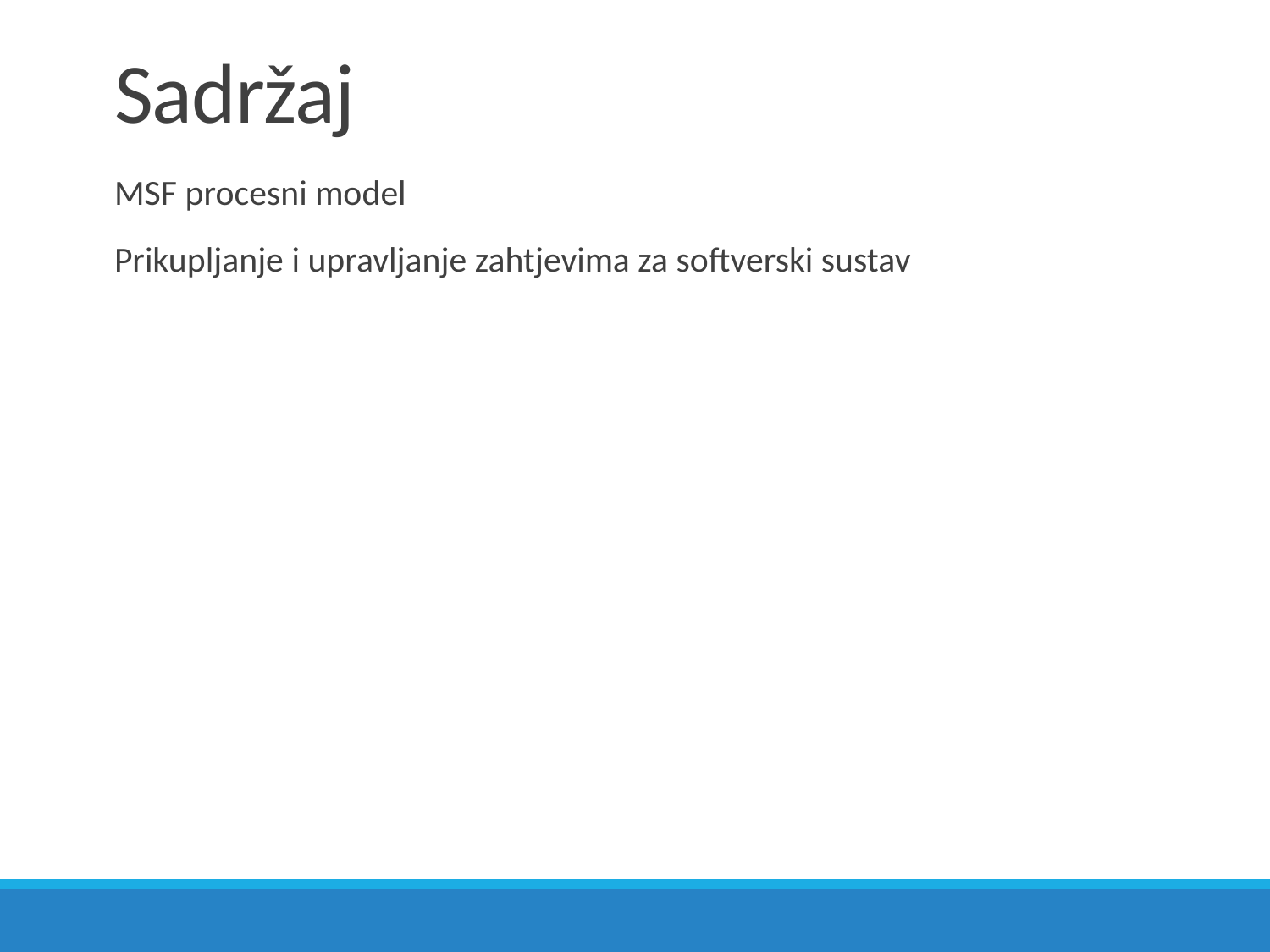

# Sadržaj
MSF procesni model
Prikupljanje i upravljanje zahtjevima za softverski sustav